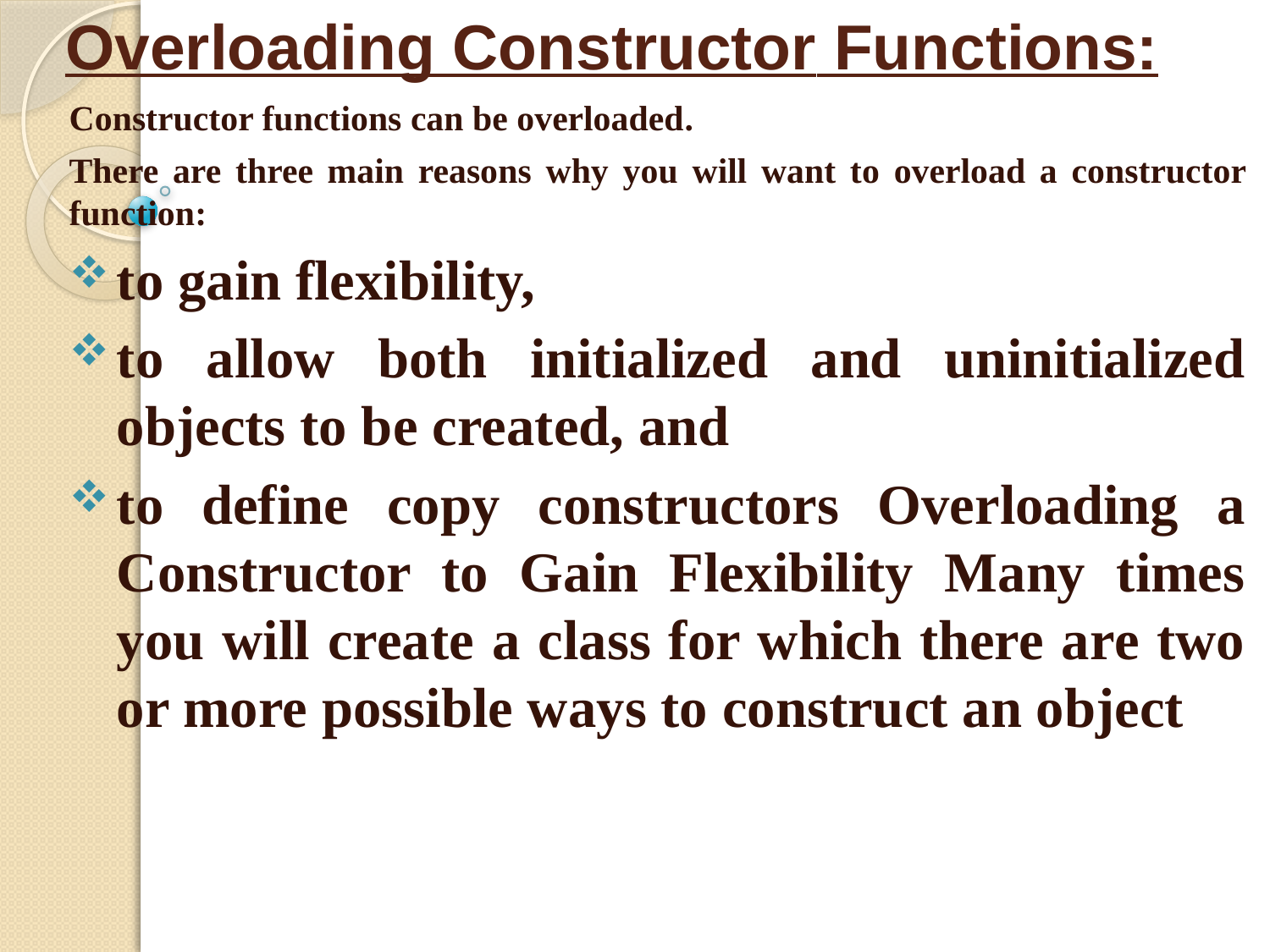

# Overloading Constructor Functions:
Constructor functions can be overloaded.
There are three main reasons why you will want to overload a constructor function:
to gain flexibility,
to allow both initialized and uninitialized objects to be created, and
to define copy constructors Overloading a Constructor to Gain Flexibility Many times you will create a class for which there are two or more possible ways to construct an object